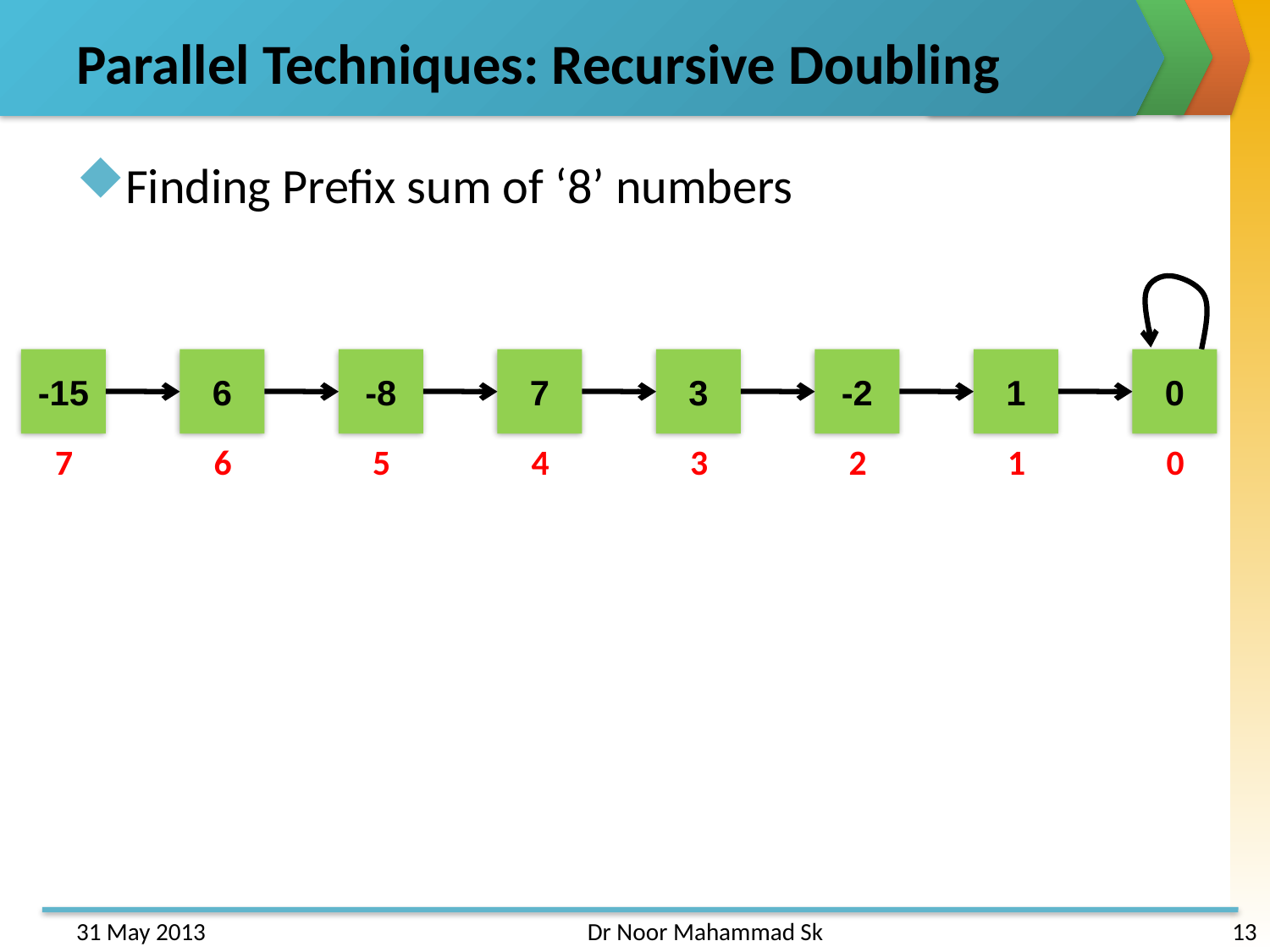

# Parallel Techniques: Recursive Doubling
Finding Prefix sum of ‘8’ numbers

-15
6
-8
7
3
-2
1
0
7
6
5
4
3
2
1
0
31 May 2013
Dr Noor Mahammad Sk
13